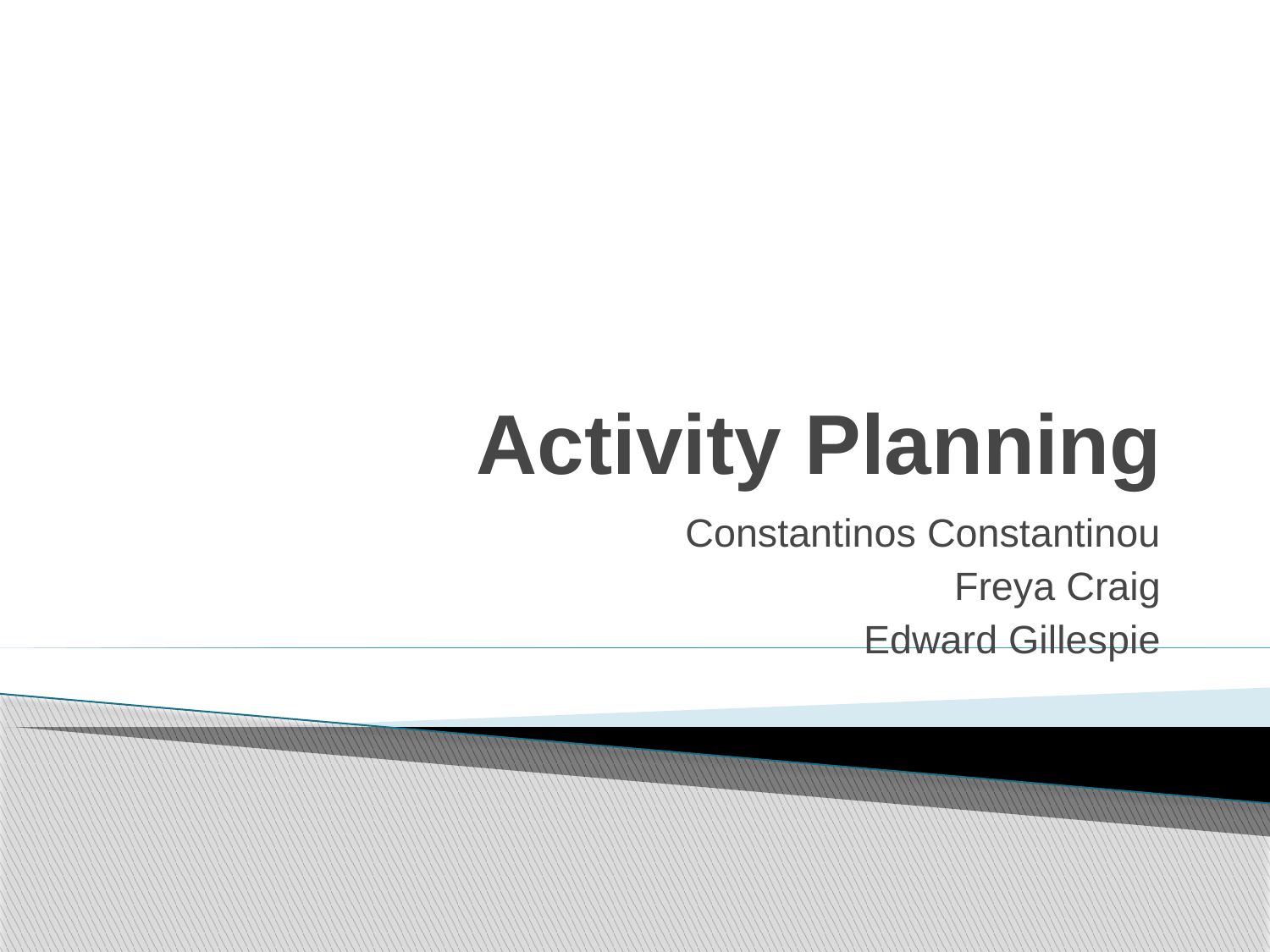

# Activity Planning
Constantinos Constantinou
Freya Craig
Edward Gillespie